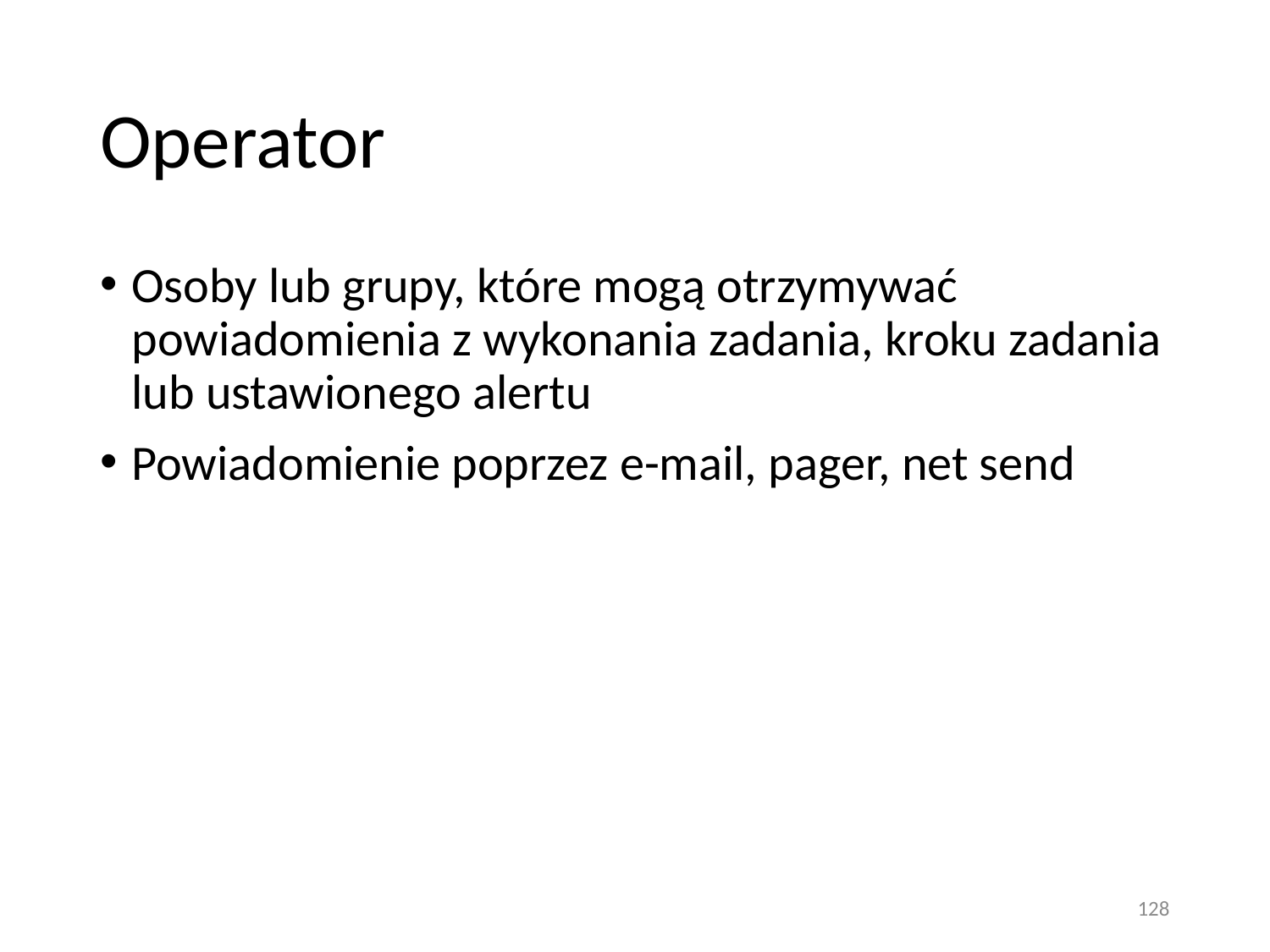

# Operator
Osoby lub grupy, które mogą otrzymywać powiadomienia z wykonania zadania, kroku zadania lub ustawionego alertu
Powiadomienie poprzez e-mail, pager, net send

128